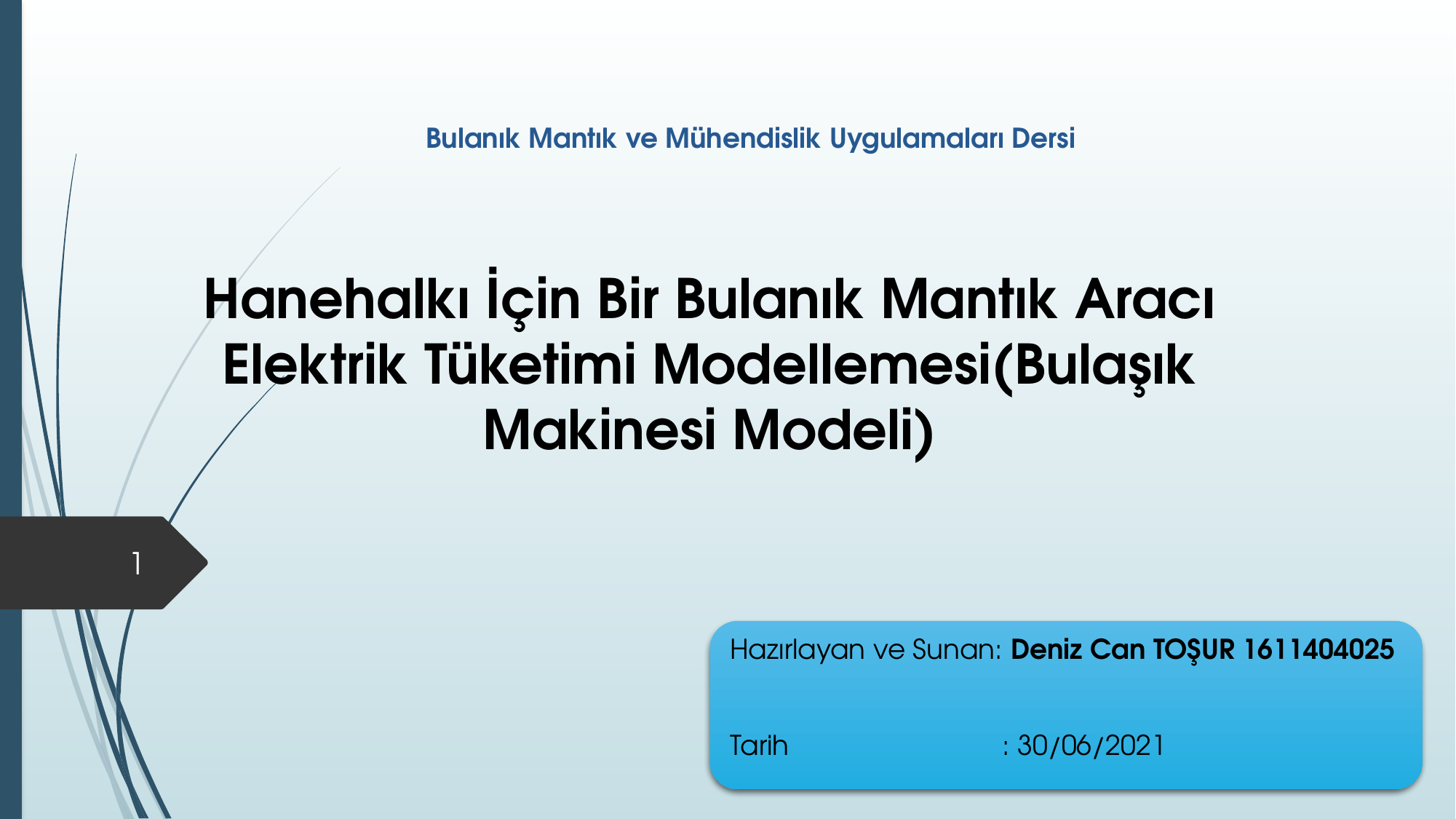

Bulanık Mantık ve Mühendislik Uygulamaları Dersi
# Hanehalkı İçin Bir Bulanık Mantık Aracı Elektrik Tüketimi Modellemesi(Bulaşık Makinesi Modeli)
1

Hazırlayan ve Sunan: Deniz Can TOŞUR 1611404025

Tarih                            : 30/06/2021